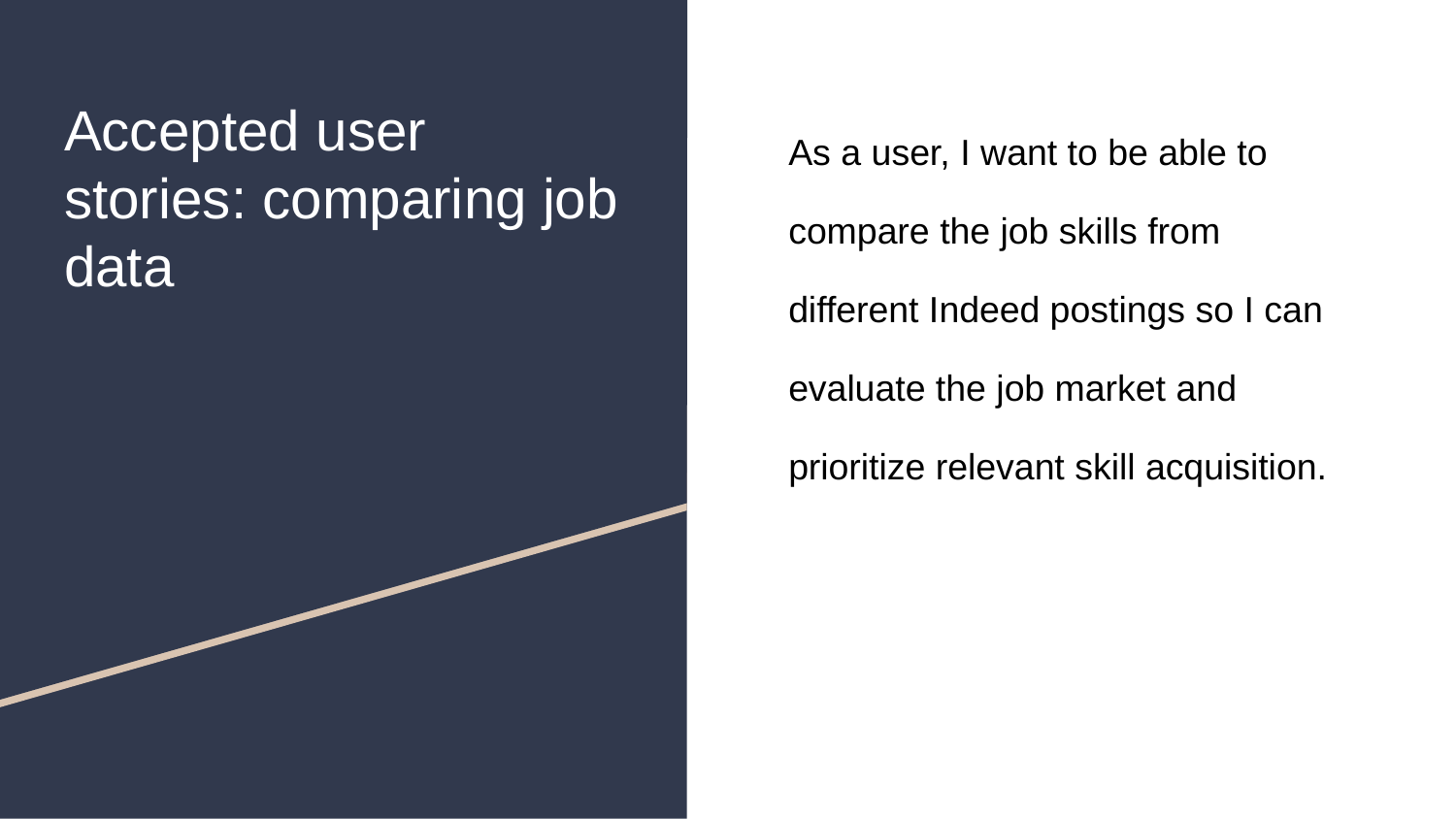

# Accepted user stories: comparing job data
As a user, I want to be able to compare the job skills from different Indeed postings so I can evaluate the job market and prioritize relevant skill acquisition.